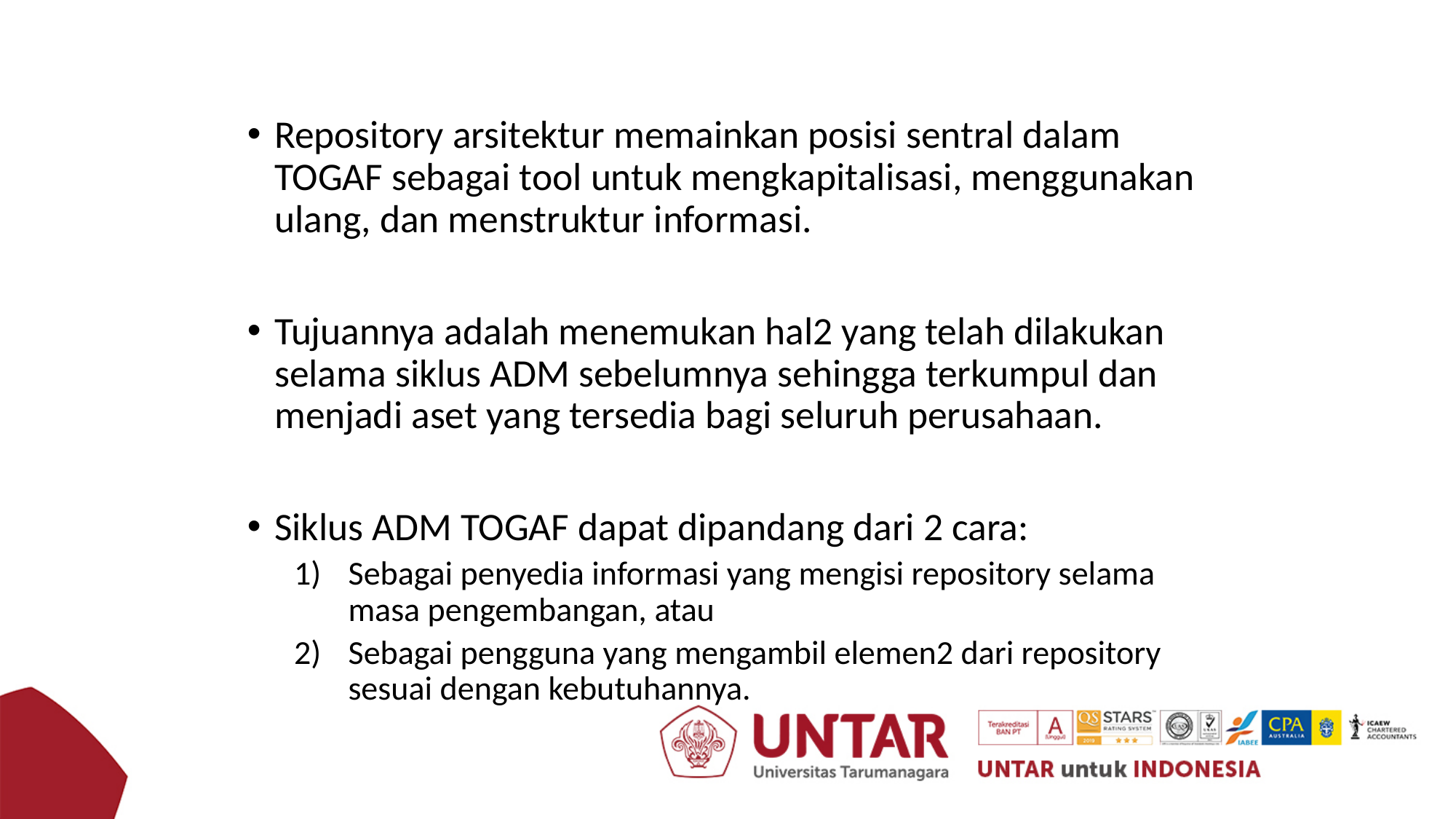

Repository arsitektur memainkan posisi sentral dalam TOGAF sebagai tool untuk mengkapitalisasi, menggunakan ulang, dan menstruktur informasi.

Tujuannya adalah menemukan hal2 yang telah dilakukan selama siklus ADM sebelumnya sehingga terkumpul dan menjadi aset yang tersedia bagi seluruh perusahaan.

Siklus ADM TOGAF dapat dipandang dari 2 cara:
Sebagai penyedia informasi yang mengisi repository selama masa pengembangan, atau
Sebagai pengguna yang mengambil elemen2 dari repository sesuai dengan kebutuhannya.